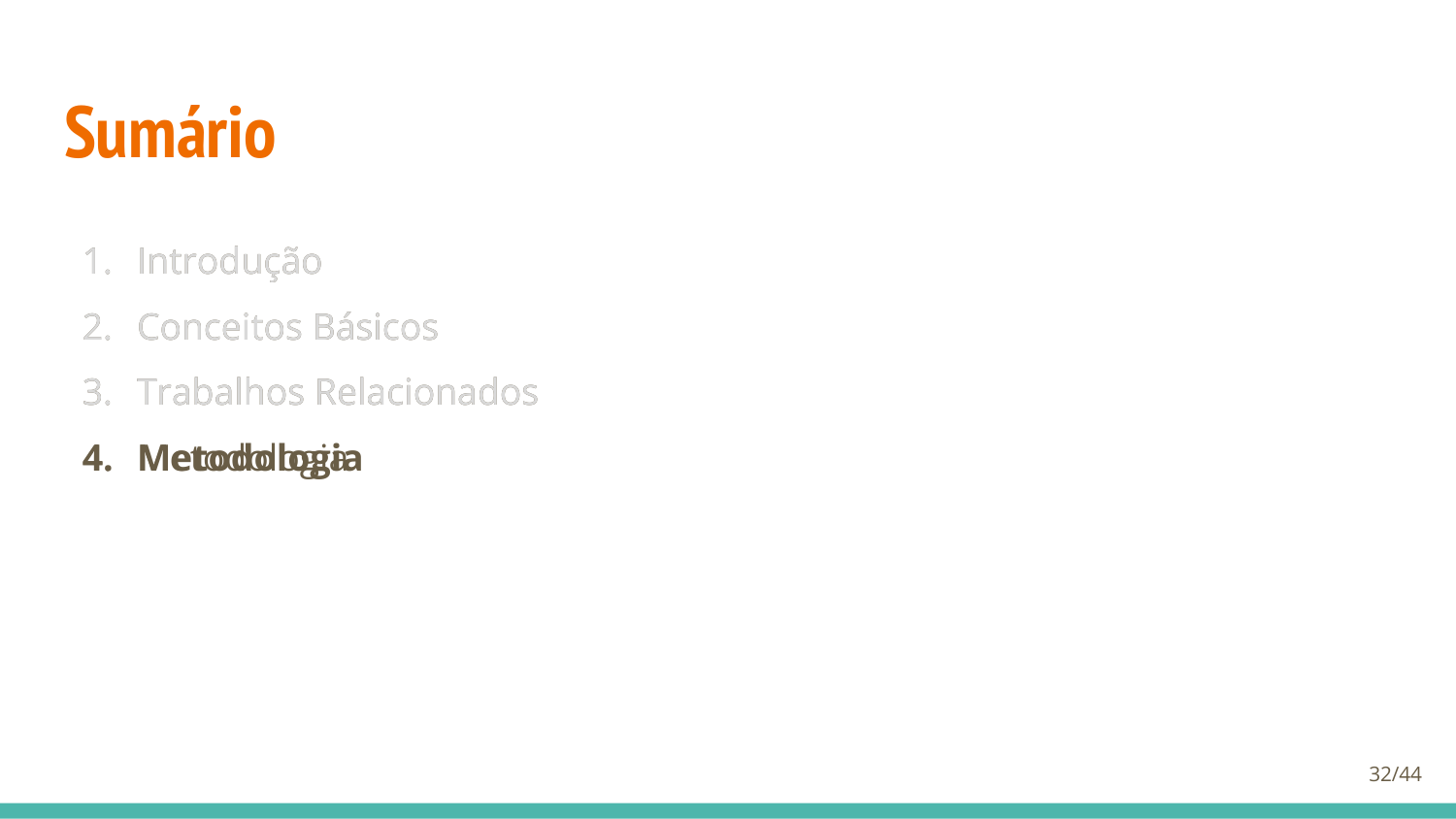

# Sumário
Introdução
Conceitos Básicos
Trabalhos Relacionados
Metodologia
Introdução
Conceitos Básicos
Trabalhos Relacionados
Metodologia
32/44